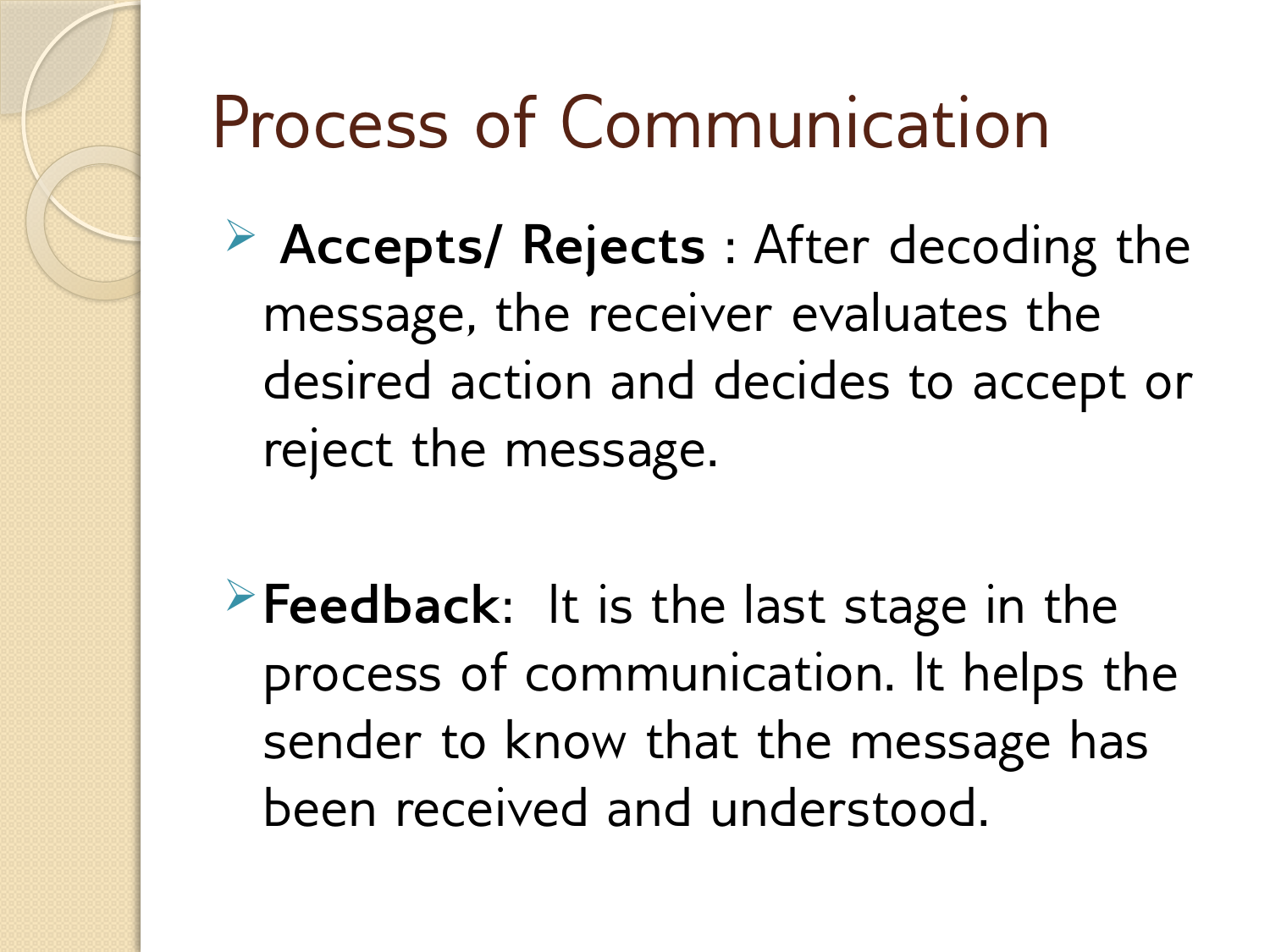

# Process of Communication
 Accepts/ Rejects : After decoding the message, the receiver evaluates the desired action and decides to accept or reject the message.

Feedback:  It is the last stage in the process of communication. It helps the sender to know that the message has been received and understood.